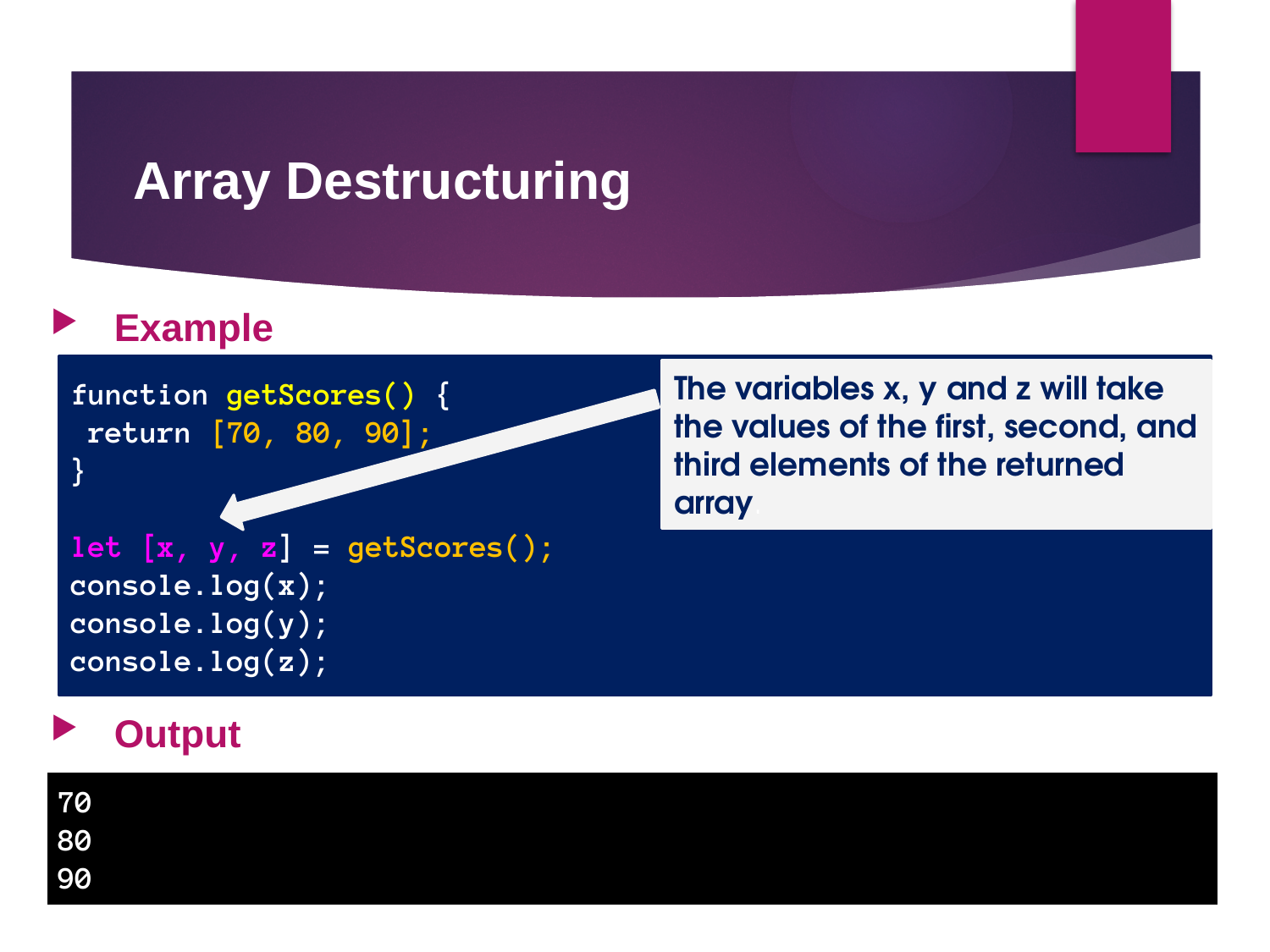

# Array Destructuring
Example

Output

function getScores() {
 return [70, 80, 90];
}

let [x, y, z] = getScores();
console.log(x);
console.log(y);
console.log(z);
The variables x, y and z will take the values of the first, second, and third elements of the returned array.

70
80
90